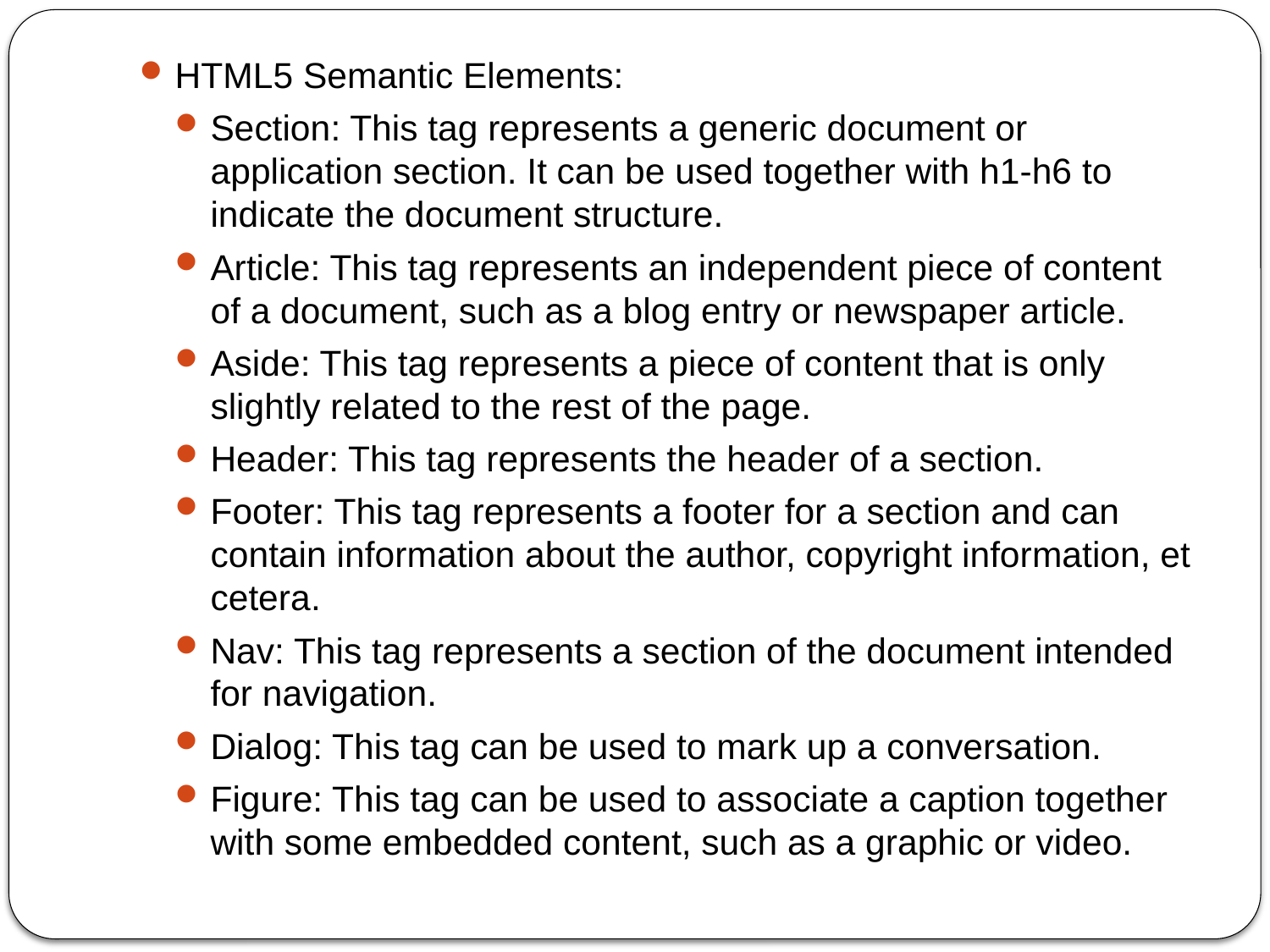

HTML5 Semantic Elements:
Section: This tag represents a generic document or application section. It can be used together with h1-h6 to indicate the document structure.
Article: This tag represents an independent piece of content of a document, such as a blog entry or newspaper article.
Aside: This tag represents a piece of content that is only slightly related to the rest of the page.
Header: This tag represents the header of a section.
Footer: This tag represents a footer for a section and can contain information about the author, copyright information, et cetera.
Nav: This tag represents a section of the document intended for navigation.
Dialog: This tag can be used to mark up a conversation.
Figure: This tag can be used to associate a caption together with some embedded content, such as a graphic or video.